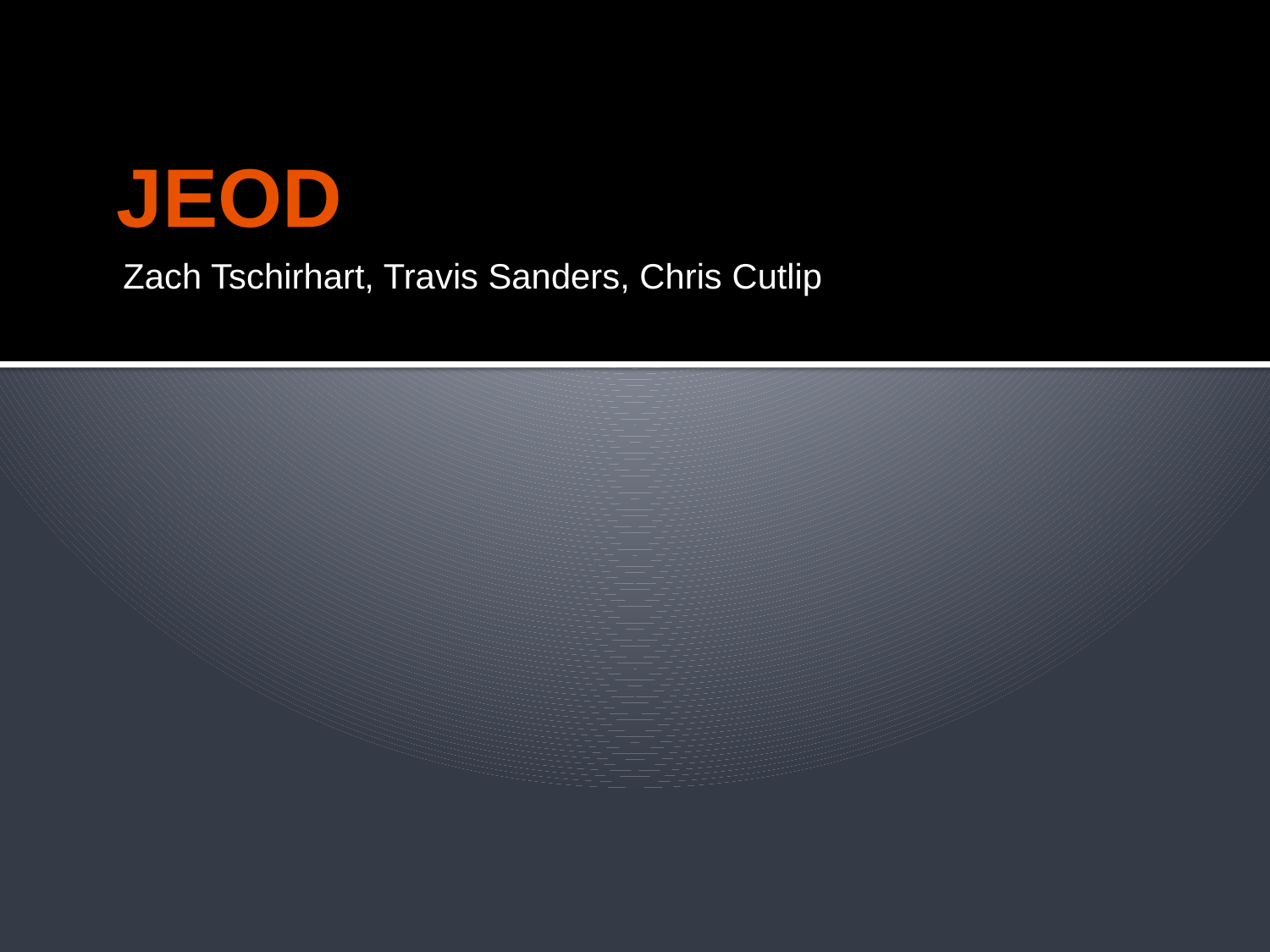

# JEOD
Zach Tschirhart, Travis Sanders, Chris Cutlip